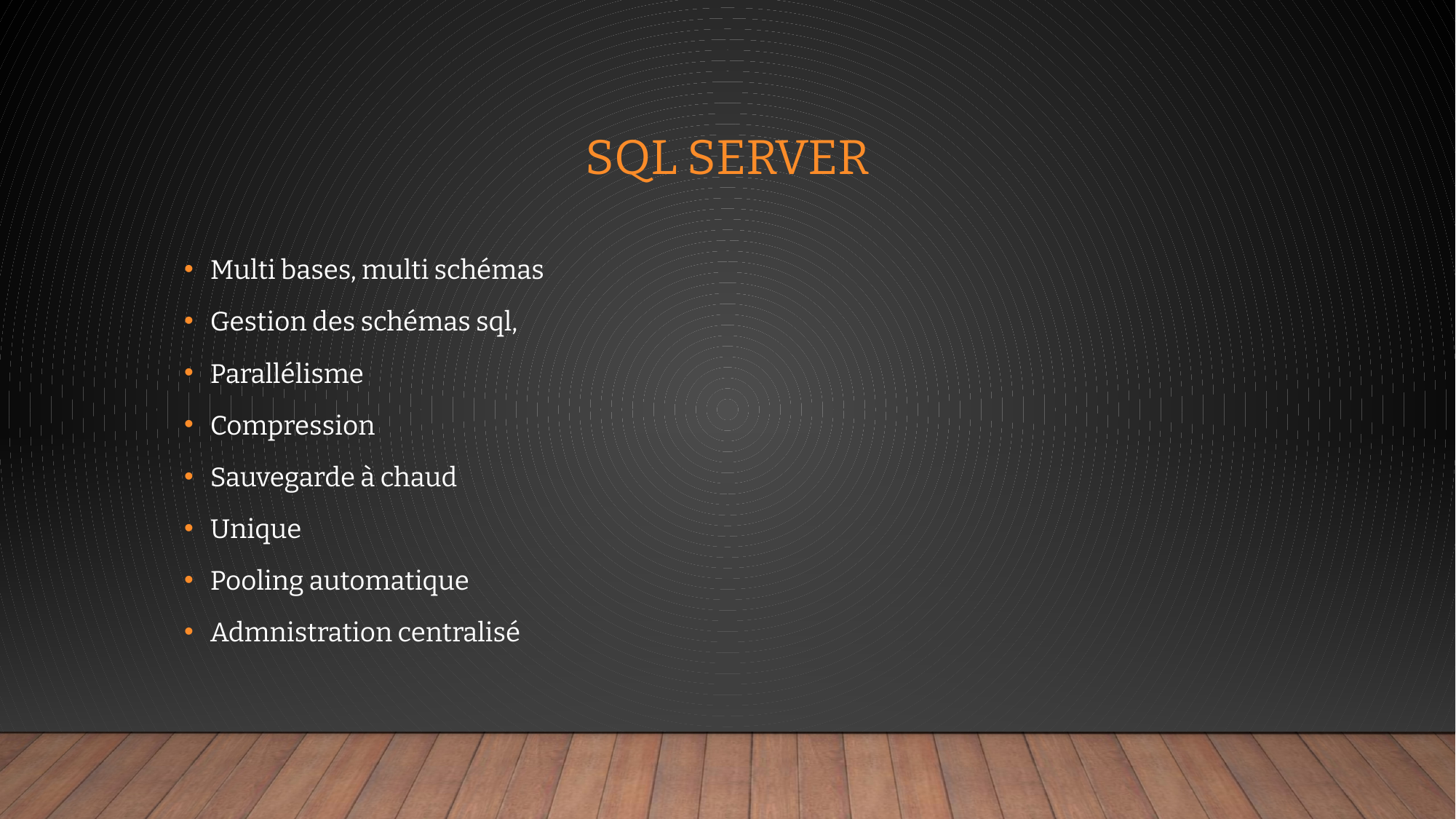

# SQL server
Multi bases, multi schémas
Gestion des schémas sql,
Parallélisme
Compression
Sauvegarde à chaud
Unique
Pooling automatique
Admnistration centralisé